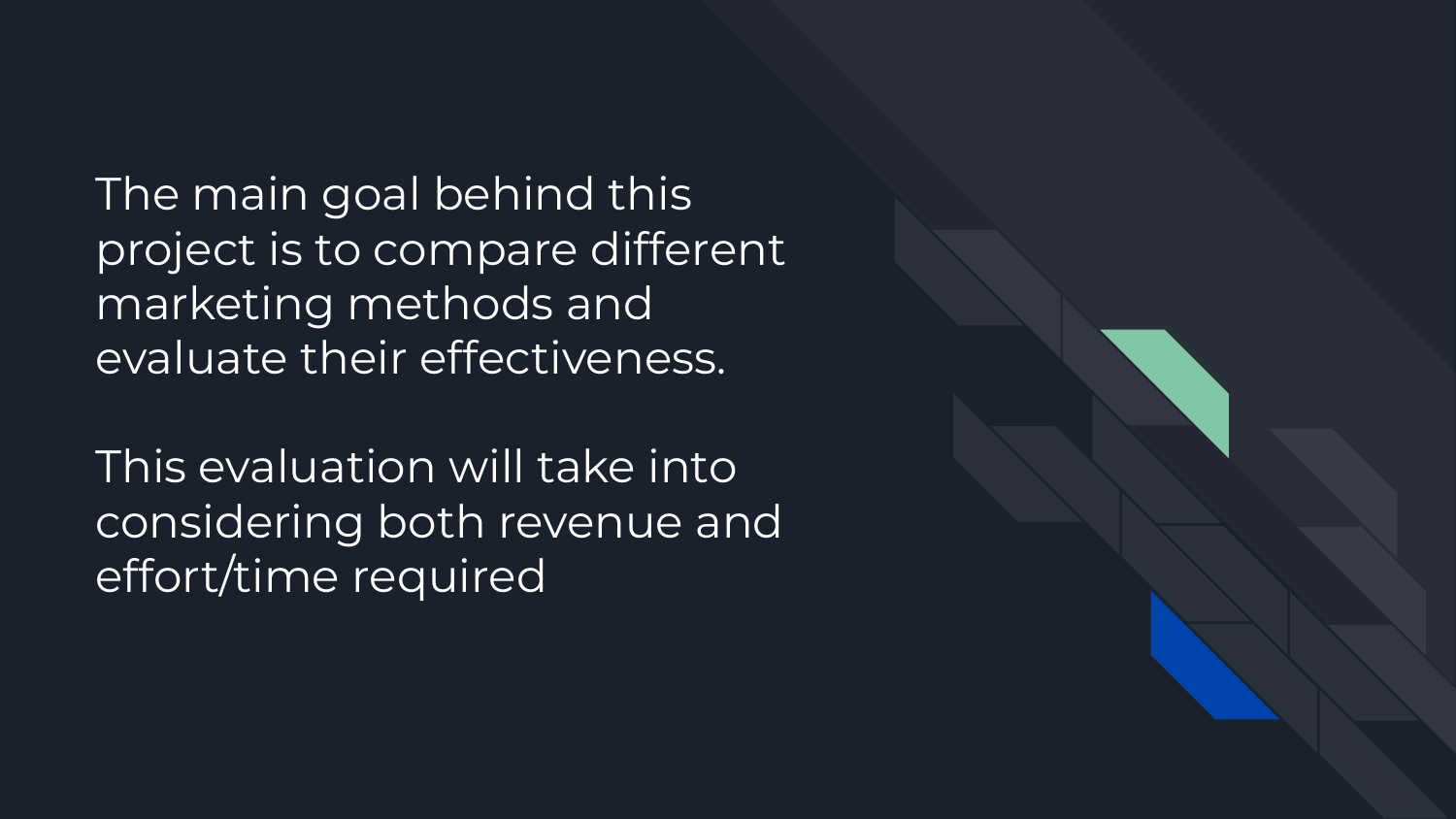

# The main goal behind this project is to compare different marketing methods and evaluate their effectiveness.

This evaluation will take into considering both revenue and effort/time required